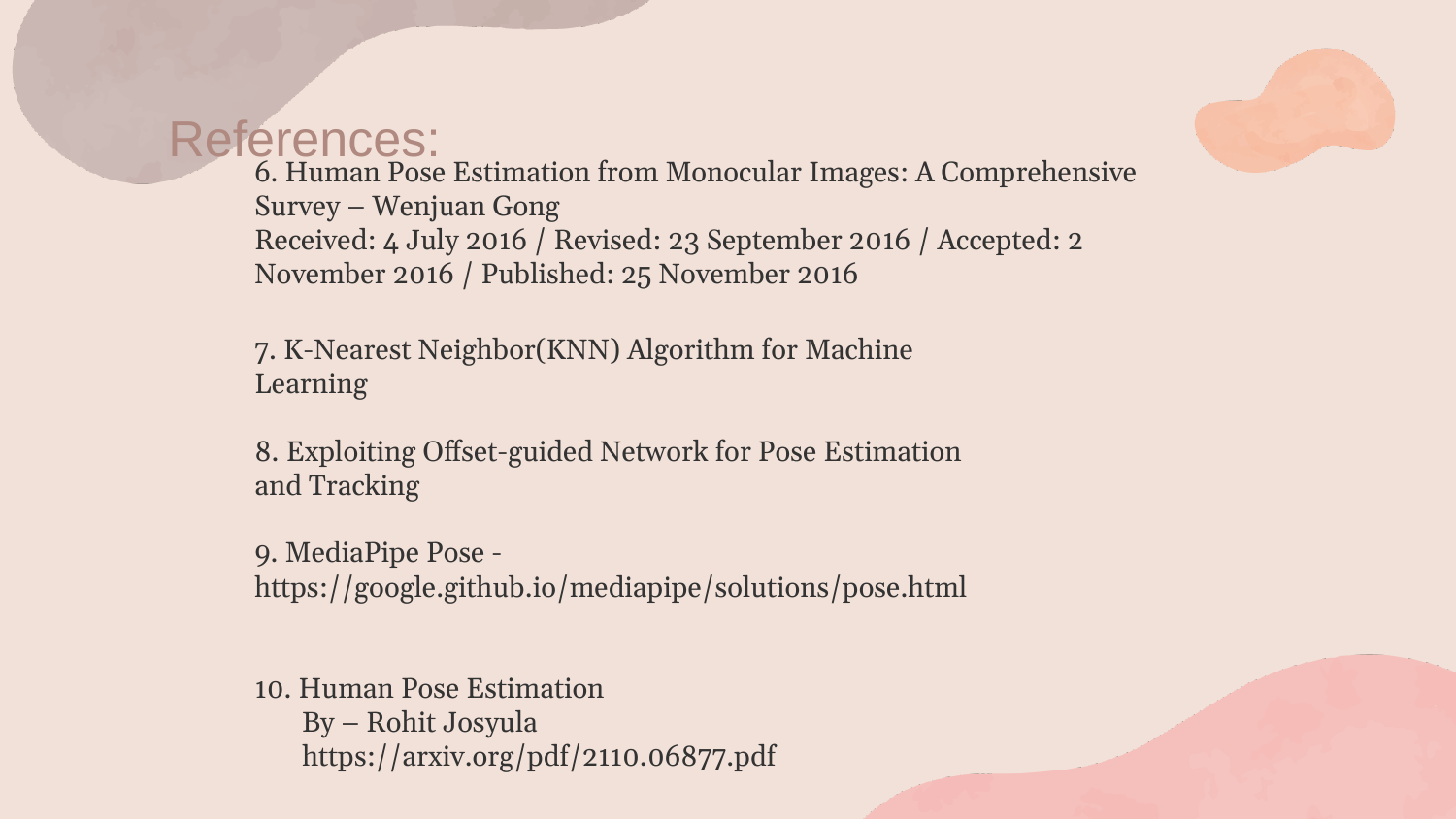

References:
# 6. Human Pose Estimation from Monocular Images: A Comprehensive Survey – Wenjuan Gong Received: 4 July 2016 / Revised: 23 September 2016 / Accepted: 2 November 2016 / Published: 25 November 2016
7. K-Nearest Neighbor(KNN) Algorithm for Machine Learning

8. Exploiting Offset-guided Network for Pose Estimation and Tracking

9. MediaPipe Pose - https://google.github.io/mediapipe/solutions/pose.html
10. Human Pose Estimation
       By – Rohit Josyula
       https://arxiv.org/pdf/2110.06877.pdf